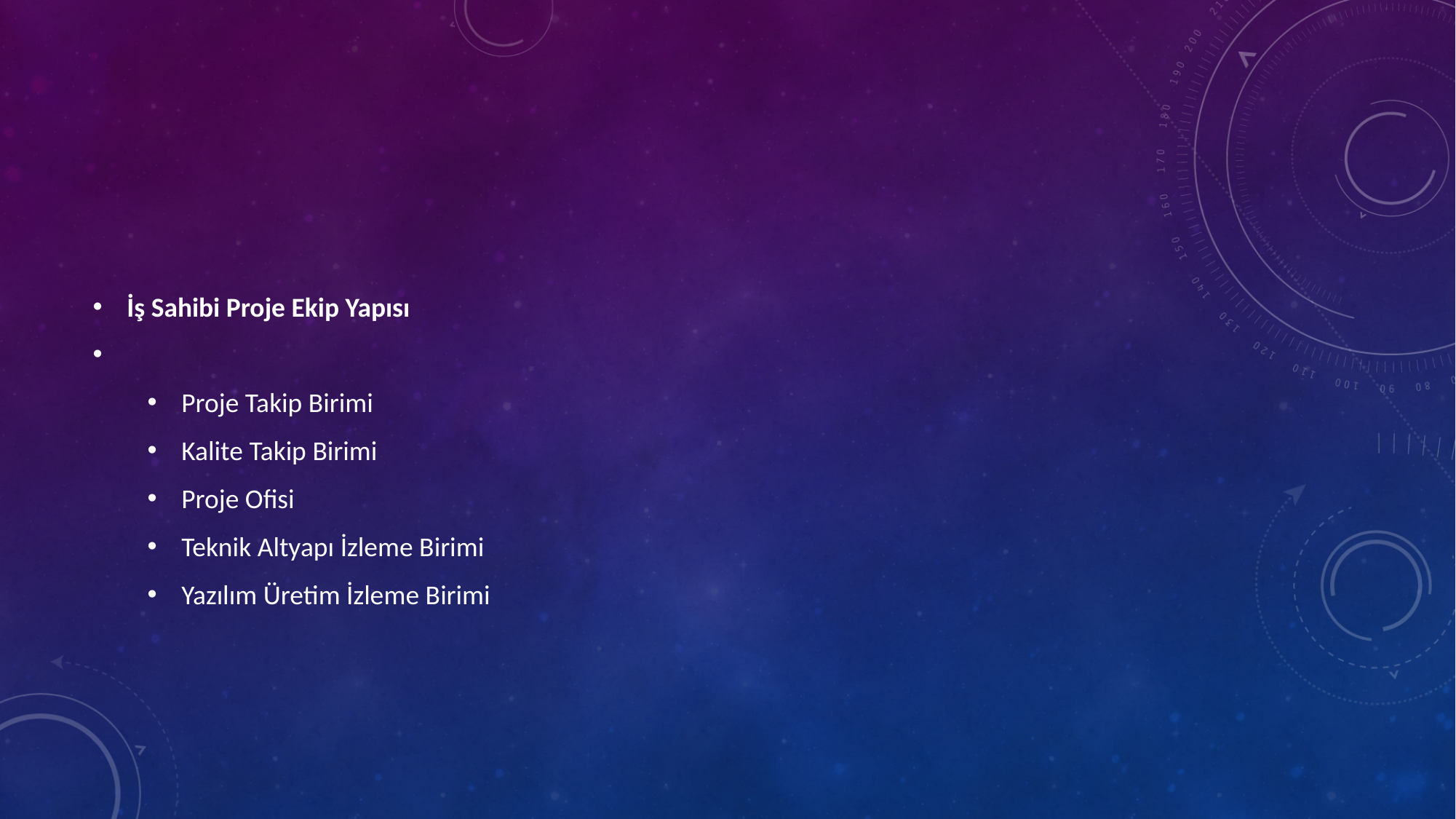

#
İş Sahibi Proje Ekip Yapısı

Proje Takip Birimi
Kalite Takip Birimi
Proje Ofisi
Teknik Altyapı İzleme Birimi
Yazılım Üretim İzleme Birimi